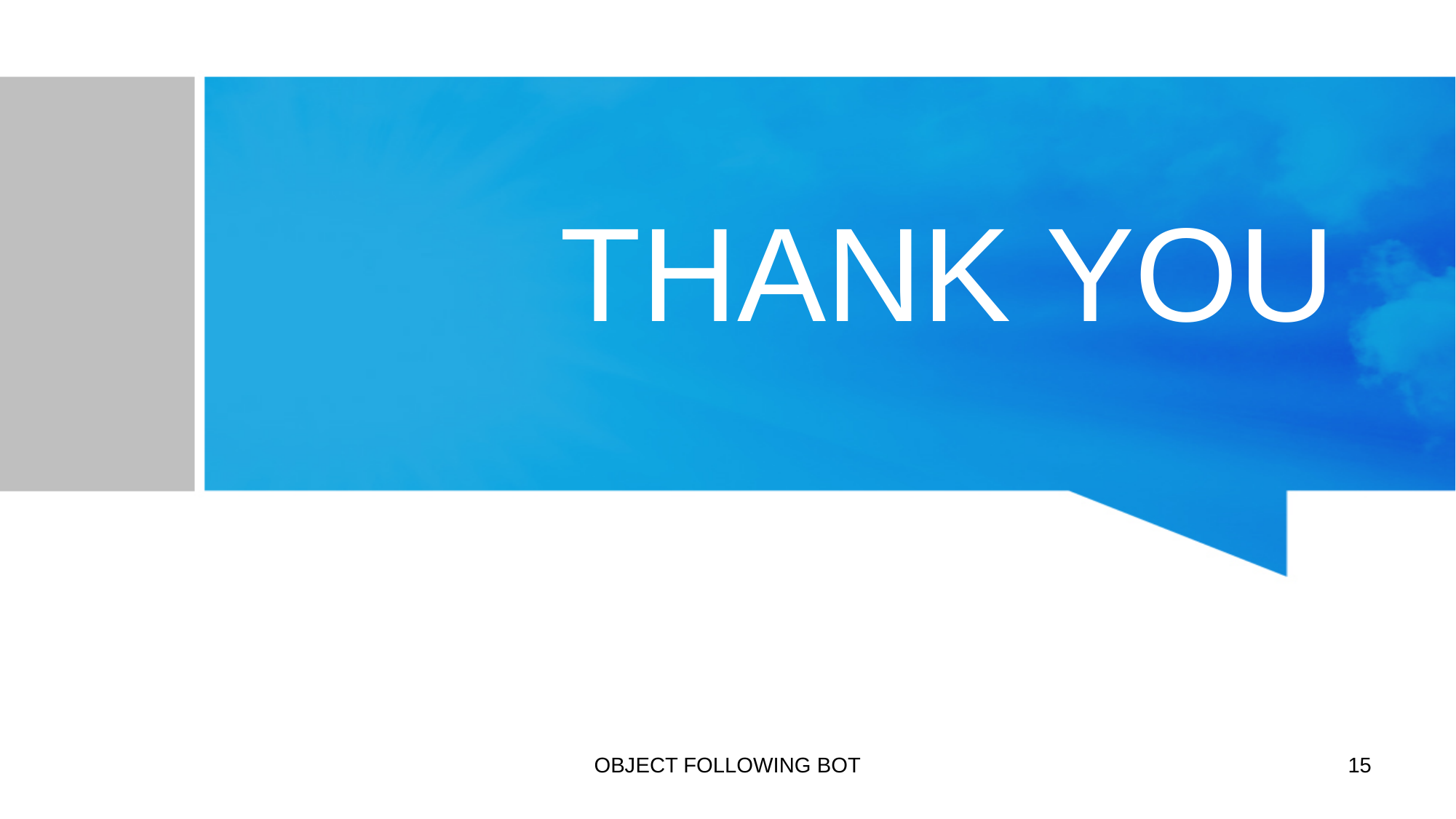

# THANK YOU
OBJECT FOLLOWING BOT
15